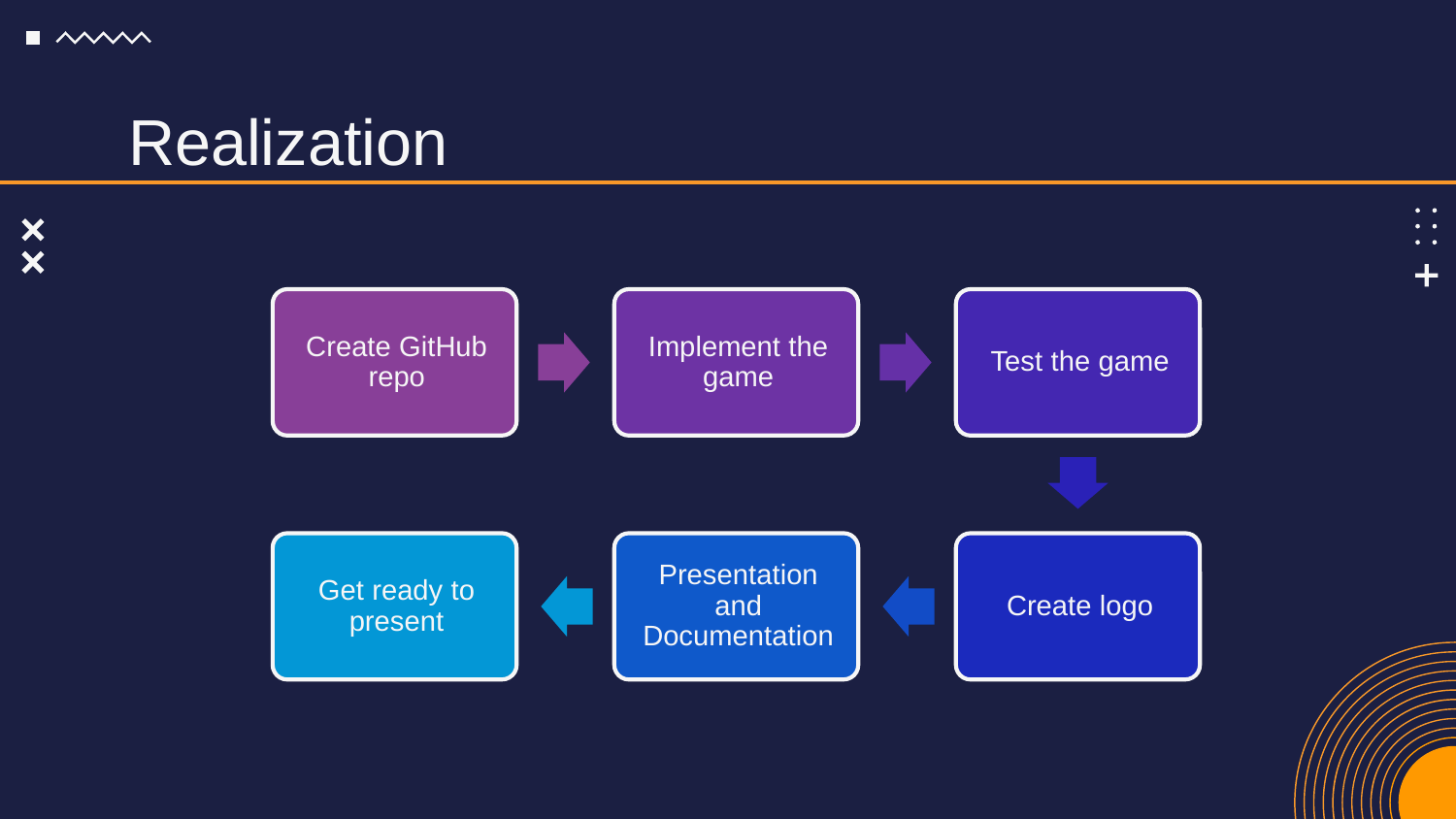

# Realization
Create GitHub repo

Implement the game

Test the game

Create logo

Presentation and Documentation

Get ready to present